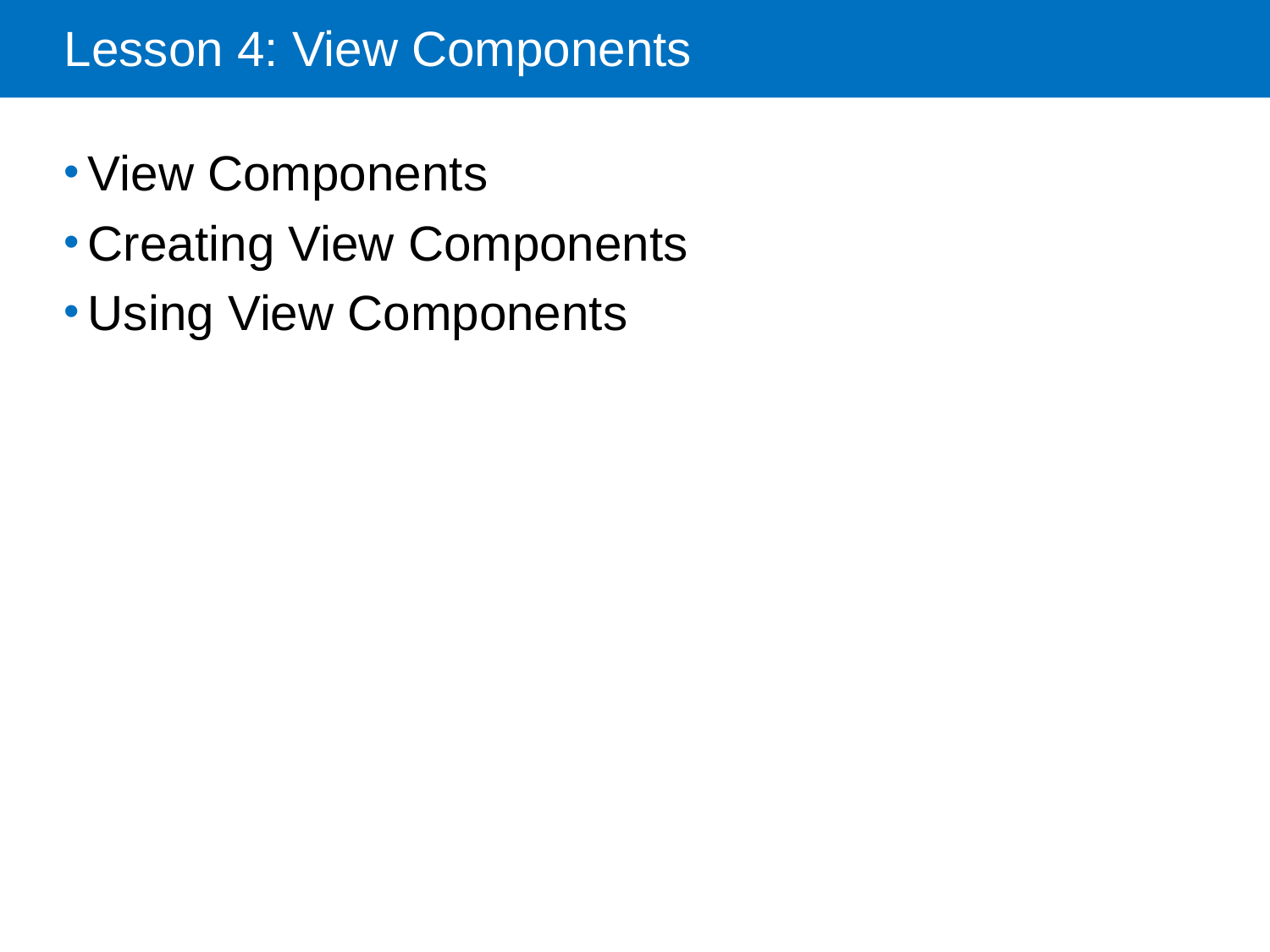

# Lesson 4: View Components
View Components
Creating View Components
Using View Components